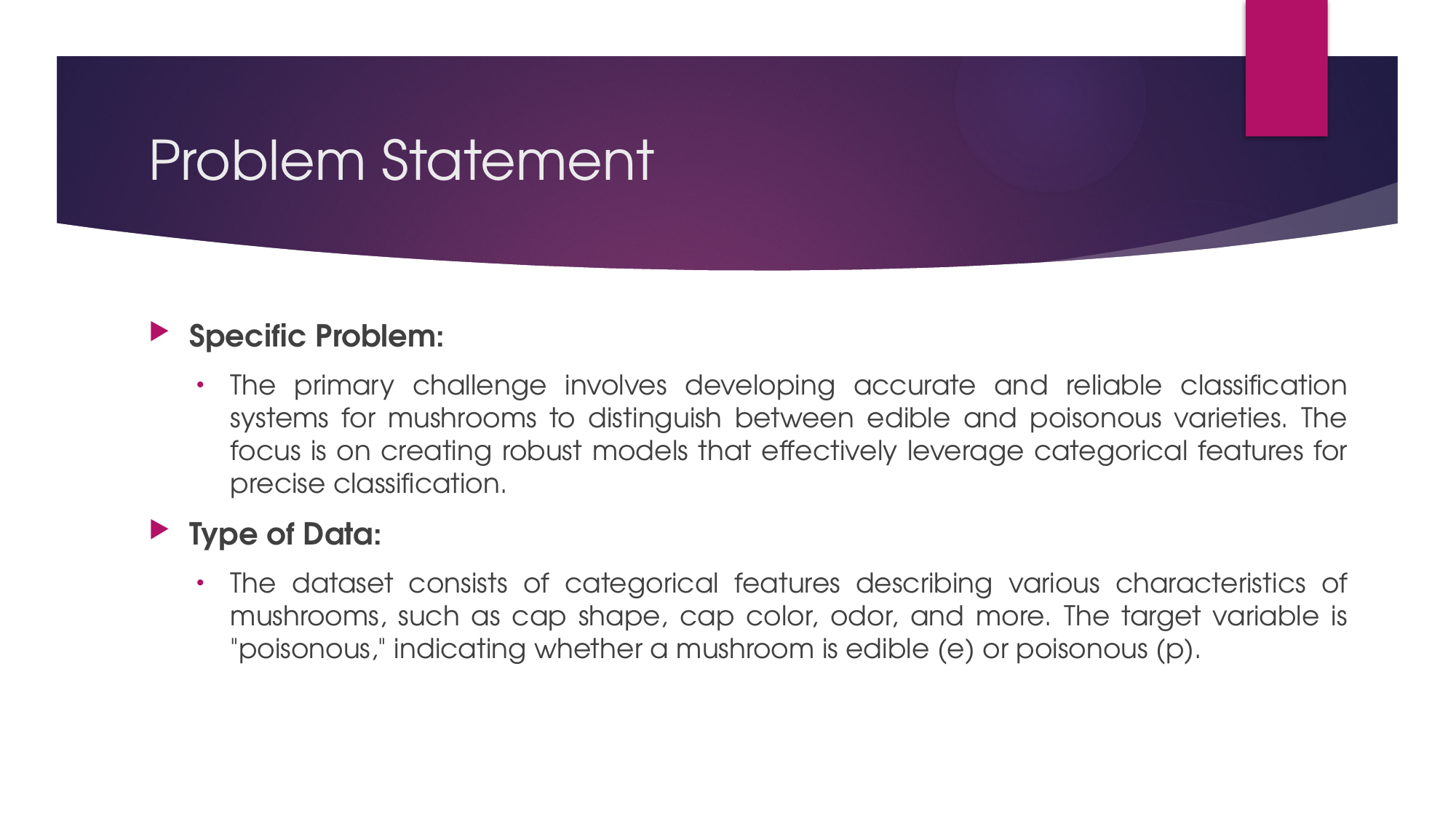

# Problem Statement
Specific Problem:
The primary challenge involves developing accurate and reliable classification systems for mushrooms to distinguish between edible and poisonous varieties. The focus is on creating robust models that effectively leverage categorical features for precise classification.
Type of Data:
The dataset consists of categorical features describing various characteristics of mushrooms, such as cap shape, cap color, odor, and more. The target variable is "poisonous," indicating whether a mushroom is edible (e) or poisonous (p).